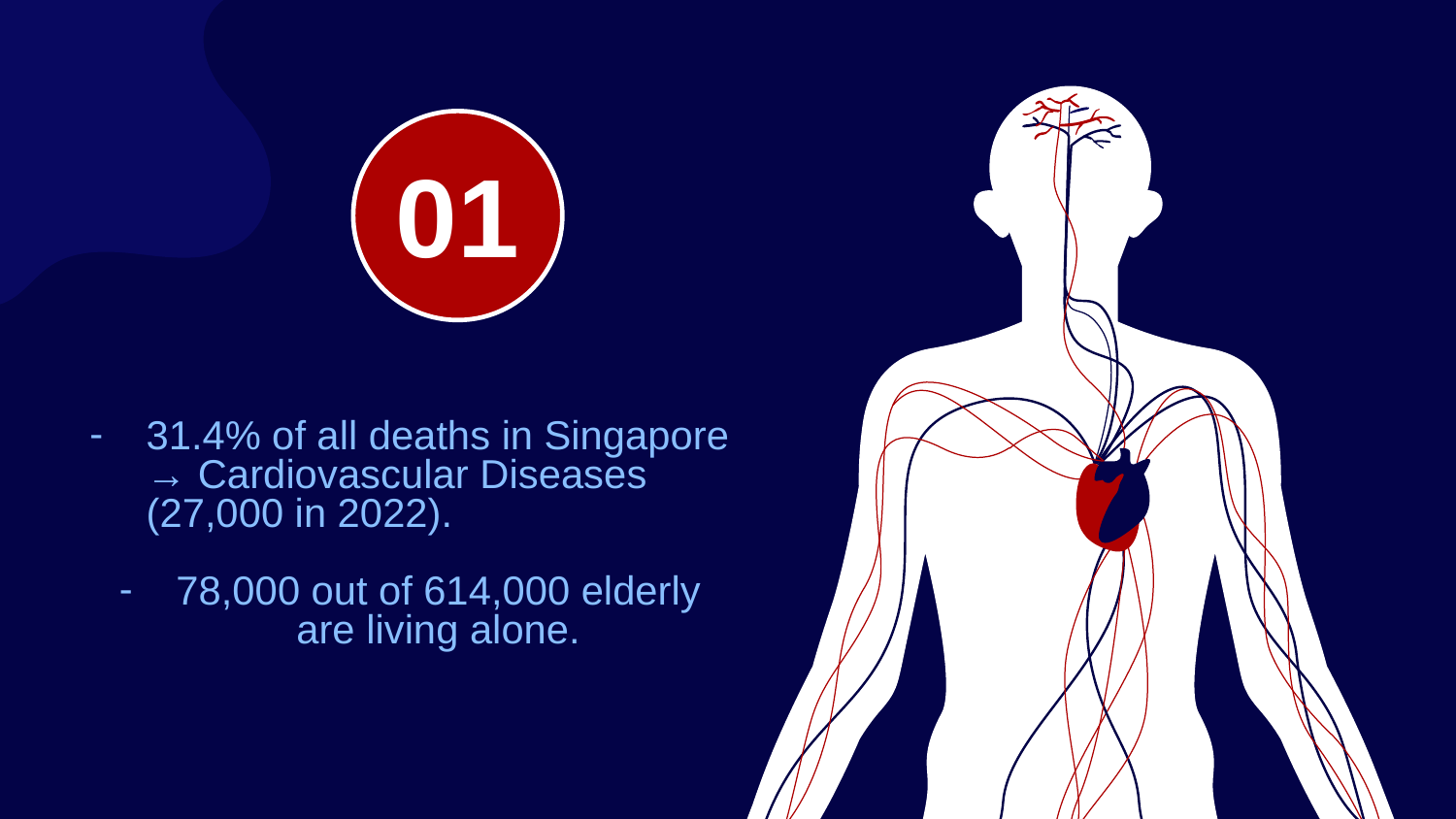

01
# 31.4% of all deaths in Singapore → Cardiovascular Diseases (27,000 in 2022).

78,000 out of 614,000 elderly are living alone.